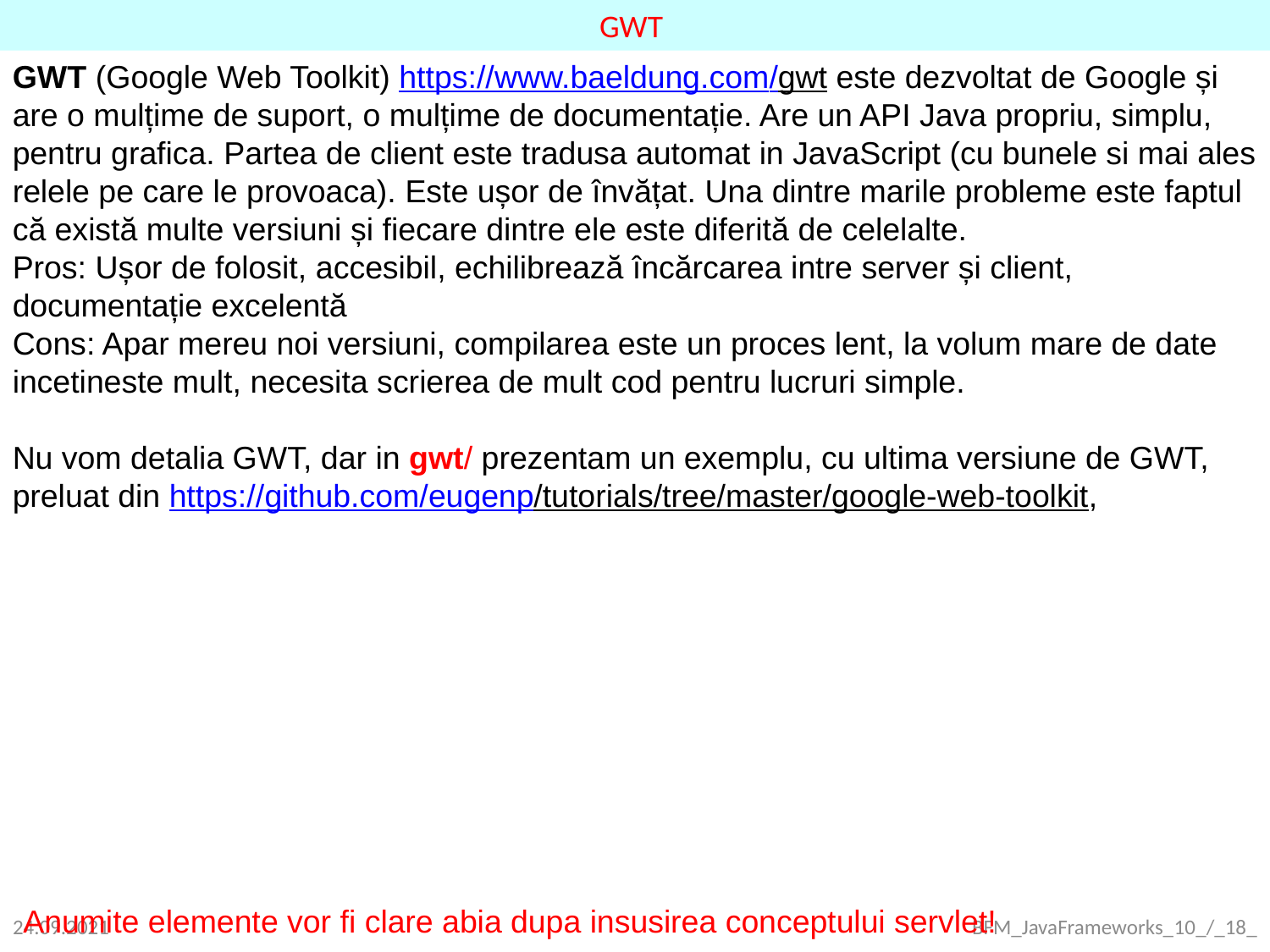

GWT
GWT (Google Web Toolkit) https://www.baeldung.com/gwt este dezvoltat de Google și are o mulțime de suport, o mulțime de documentație. Are un API Java propriu, simplu, pentru grafica. Partea de client este tradusa automat in JavaScript (cu bunele si mai ales relele pe care le provoaca). Este ușor de învățat. Una dintre marile probleme este faptul că există multe versiuni și fiecare dintre ele este diferită de celelalte.
Pros: Ușor de folosit, accesibil, echilibrează încărcarea intre server și client,  documentație excelentă
Cons: Apar mereu noi versiuni, compilarea este un proces lent, la volum mare de date incetineste mult, necesita scrierea de mult cod pentru lucruri simple.

Nu vom detalia GWT, dar in gwt/ prezentam un exemplu, cu ultima versiune de GWT,
preluat din https://github.com/eugenp/tutorials/tree/master/google-web-toolkit,

Anumite elemente vor fi clare abia dupa insusirea conceptului servlet!
24.09.2021
BFM_JavaFrameworks_10_/_18_